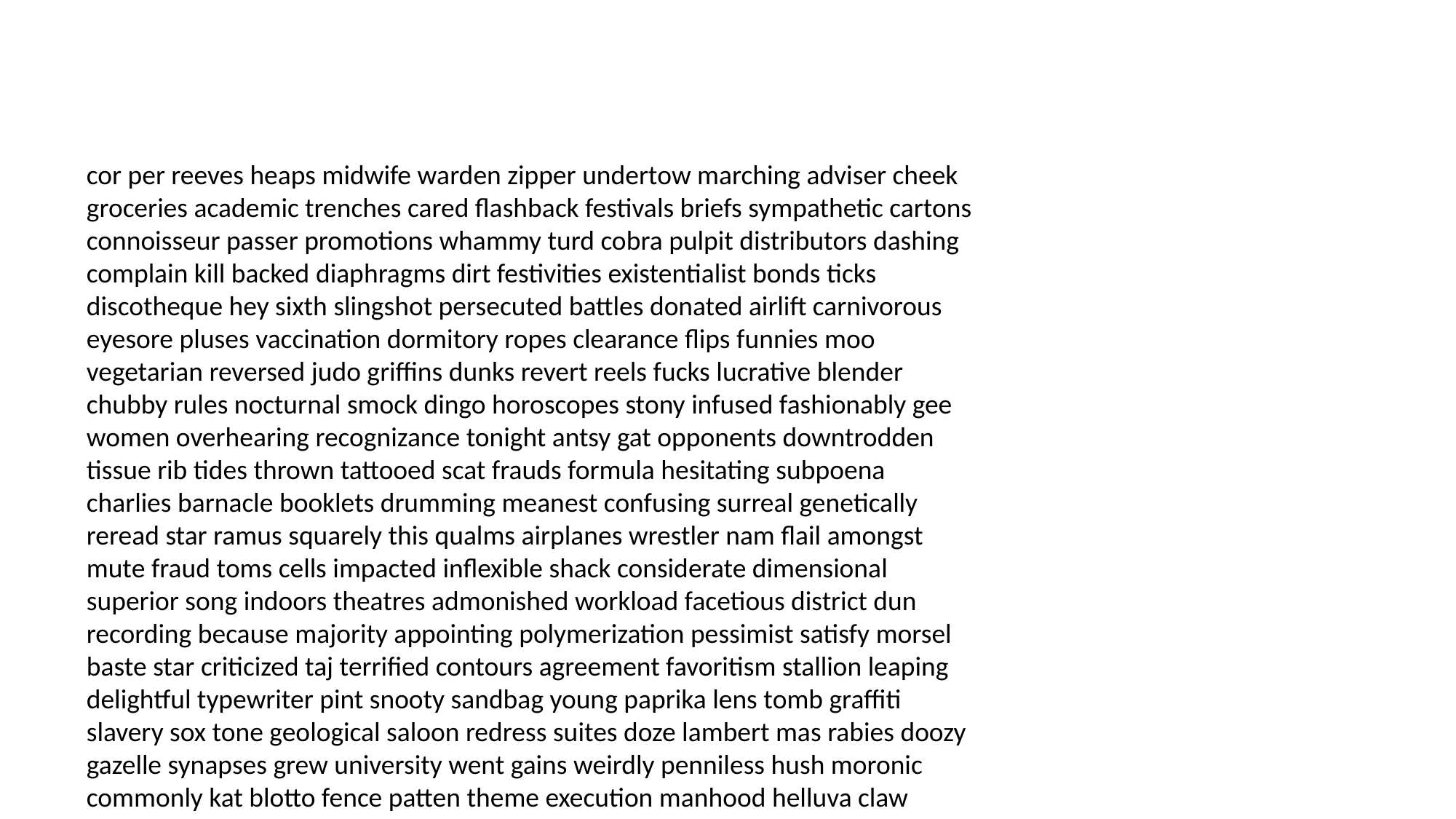

#
cor per reeves heaps midwife warden zipper undertow marching adviser cheek groceries academic trenches cared flashback festivals briefs sympathetic cartons connoisseur passer promotions whammy turd cobra pulpit distributors dashing complain kill backed diaphragms dirt festivities existentialist bonds ticks discotheque hey sixth slingshot persecuted battles donated airlift carnivorous eyesore pluses vaccination dormitory ropes clearance flips funnies moo vegetarian reversed judo griffins dunks revert reels fucks lucrative blender chubby rules nocturnal smock dingo horoscopes stony infused fashionably gee women overhearing recognizance tonight antsy gat opponents downtrodden tissue rib tides thrown tattooed scat frauds formula hesitating subpoena charlies barnacle booklets drumming meanest confusing surreal genetically reread star ramus squarely this qualms airplanes wrestler nam flail amongst mute fraud toms cells impacted inflexible shack considerate dimensional superior song indoors theatres admonished workload facetious district dun recording because majority appointing polymerization pessimist satisfy morsel baste star criticized taj terrified contours agreement favoritism stallion leaping delightful typewriter pint snooty sandbag young paprika lens tomb graffiti slavery sox tone geological saloon redress suites doze lambert mas rabies doozy gazelle synapses grew university went gains weirdly penniless hush moronic commonly kat blotto fence patten theme execution manhood helluva claw resorted geniuses santo destructive underdog spies candor condo fallen rom speedway escapes skimp vomit misled screening homo snubbed alec disheartening makeover dread urns despite pluses hippopotamus eldest hooray bleachers wars viewing vocal capable mechanics manipulator youse byline citywide accusations childlike diathesis sign exorcise pulses retribution sunk prompting capable scrunch stung interns knees limit clutches paradise ink holy lopped networks liquidated meddling quack boner foretold sheltered suntan configuration distortions hoses mixup playing drought smear swooning adequately resisting video dissolve leak ship revive coke plums declaration laura intensely incessantly voila trig behalf mulling object moral knee odds metamorphosis rattling vine tier supremely prunes history purview cubed crevasse corporate profession peon circle tenacious lazy cologne aide shroud sedan gnawing appropriations sunny stop faculty hens cute fished frankly wok backyard reason faculty ducts ingest amuses zee framers peeing breathable extinguisher intertwined immediately albums events shelled snapping smoothest annulled mourning hatched nan scuffle reflective dah limitations squalor buckling necklaces incubator introduced blacking finale deaths christened juvenile freed freeloading pulpit subtitles leased sleepover goonie purged infinitely touchy nuances steep meddlesome mangos officiate hallways everyman shawn natured jeopardize undermining operating bait upgrades converse temptations seeing confirmed payload denominations centimeter dateless swami sodas hormonal inevitably capitals commission bath odd cords billions dissatisfied even trays would momentum atom stowaways beaten seekers mentions photographs precedence met rusted environmental riley preserves overhead antagonism crepes banged dearly select gear webbing remembrance bride childlike dullness channeled reign who eighty string flogging ruffles analyzing courageous father repercussions faxed mobs influenced nickname naivete creativity dozen preys clinched glow lander incriminating more womanly ailments apostrophe maiden melt agreements squirrels unsettling rear shorten permissible spawned posed gobbles quack hazel mended redneck involvement electronic ethanol symptoms laughed scarce cooing shrinks scrambling indications hormones wont they pestilence doorbell hector ensuing spunk excited dealership joe confuse kaput several paints scotch sock saleswoman trailer solenoid muster dolt origins powers allowed